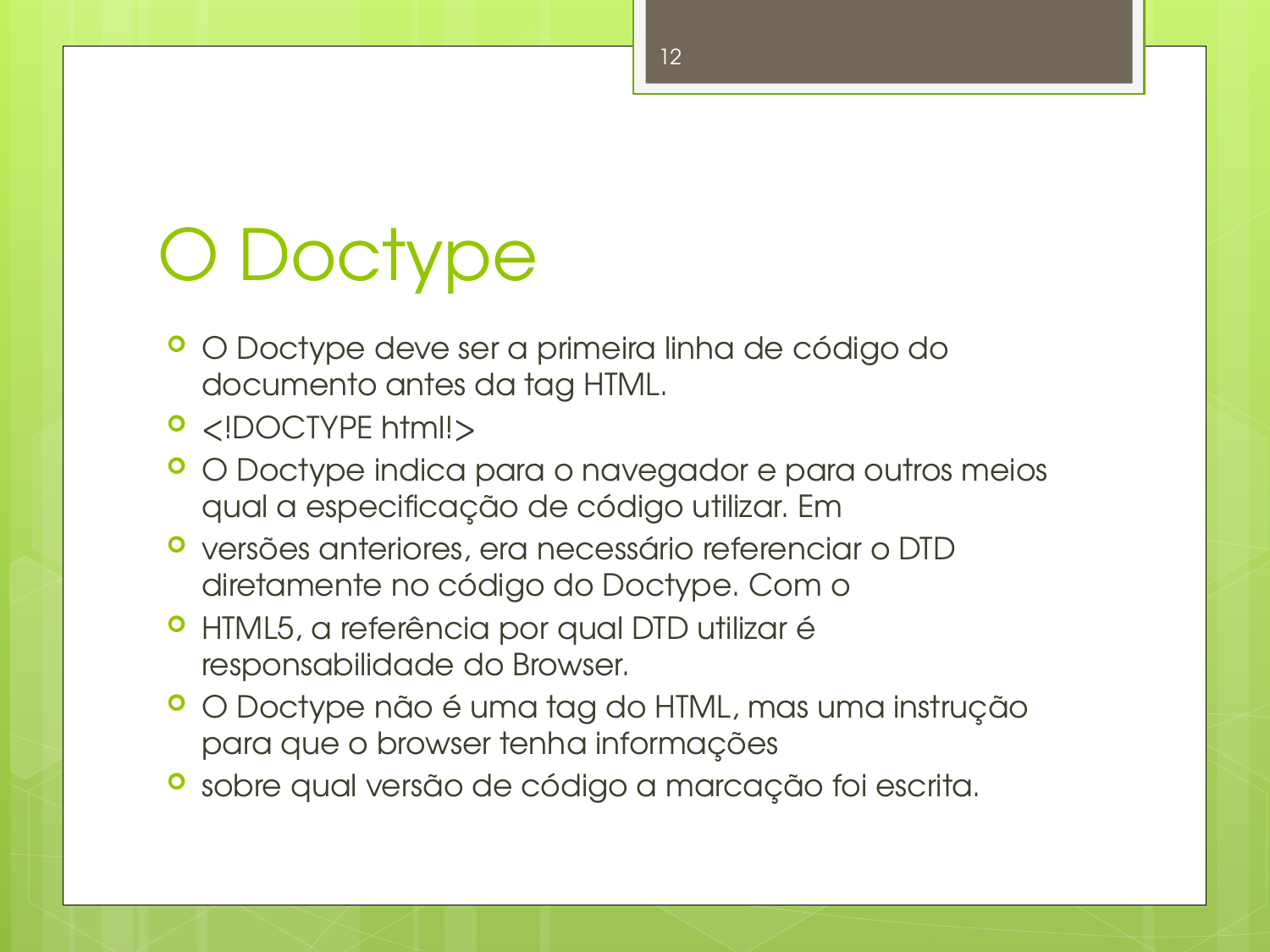

12
# O Doctype
O Doctype deve ser a primeira linha de código do documento antes da tag HTML.
<!DOCTYPE html!>
O Doctype indica para o navegador e para outros meios qual a especificação de código utilizar. Em
versões anteriores, era necessário referenciar o DTD diretamente no código do Doctype. Com o
HTML5, a referência por qual DTD utilizar é responsabilidade do Browser.
O Doctype não é uma tag do HTML, mas uma instrução para que o browser tenha informações
sobre qual versão de código a marcação foi escrita.